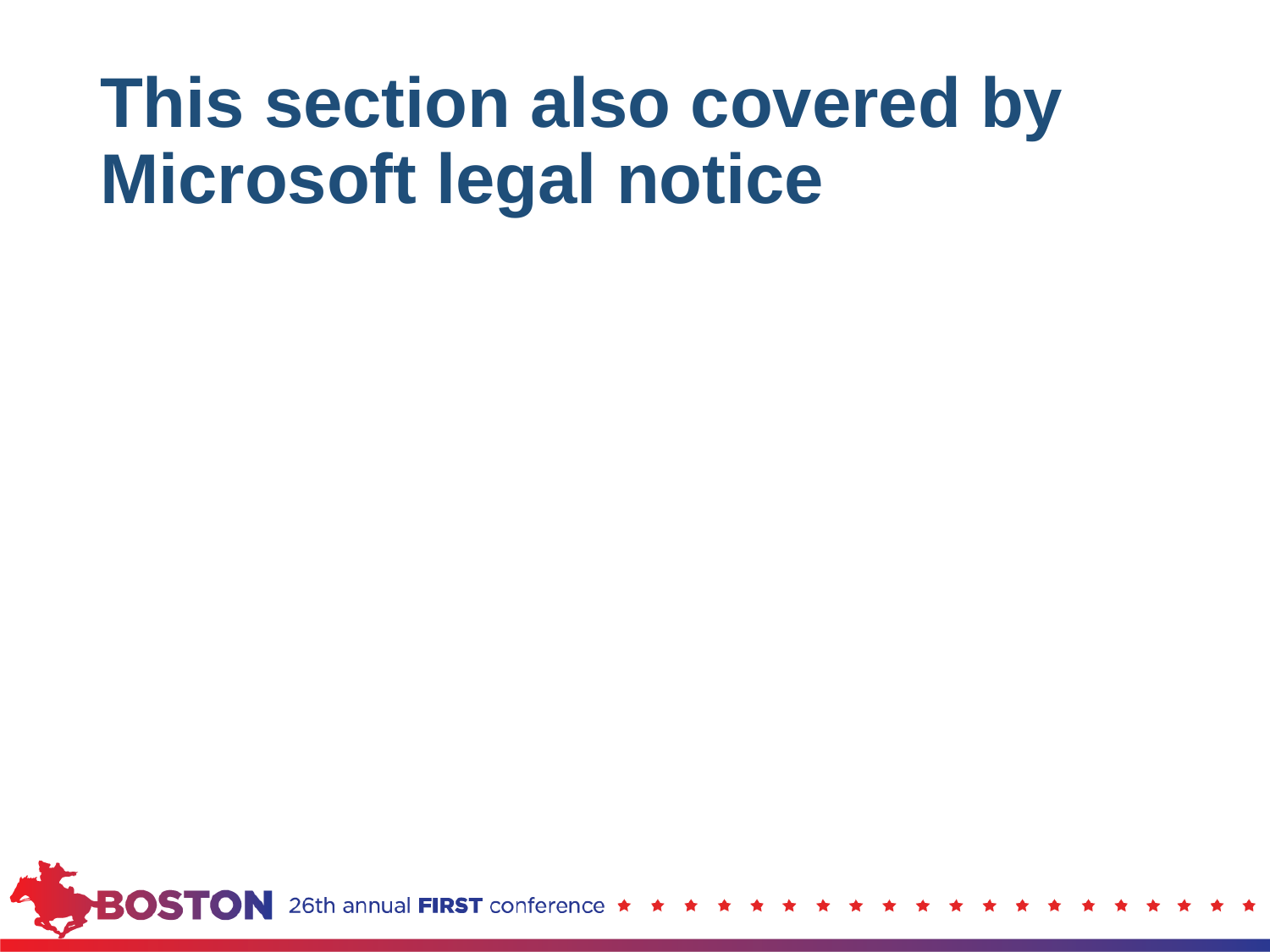

# This section also covered by Microsoft legal notice